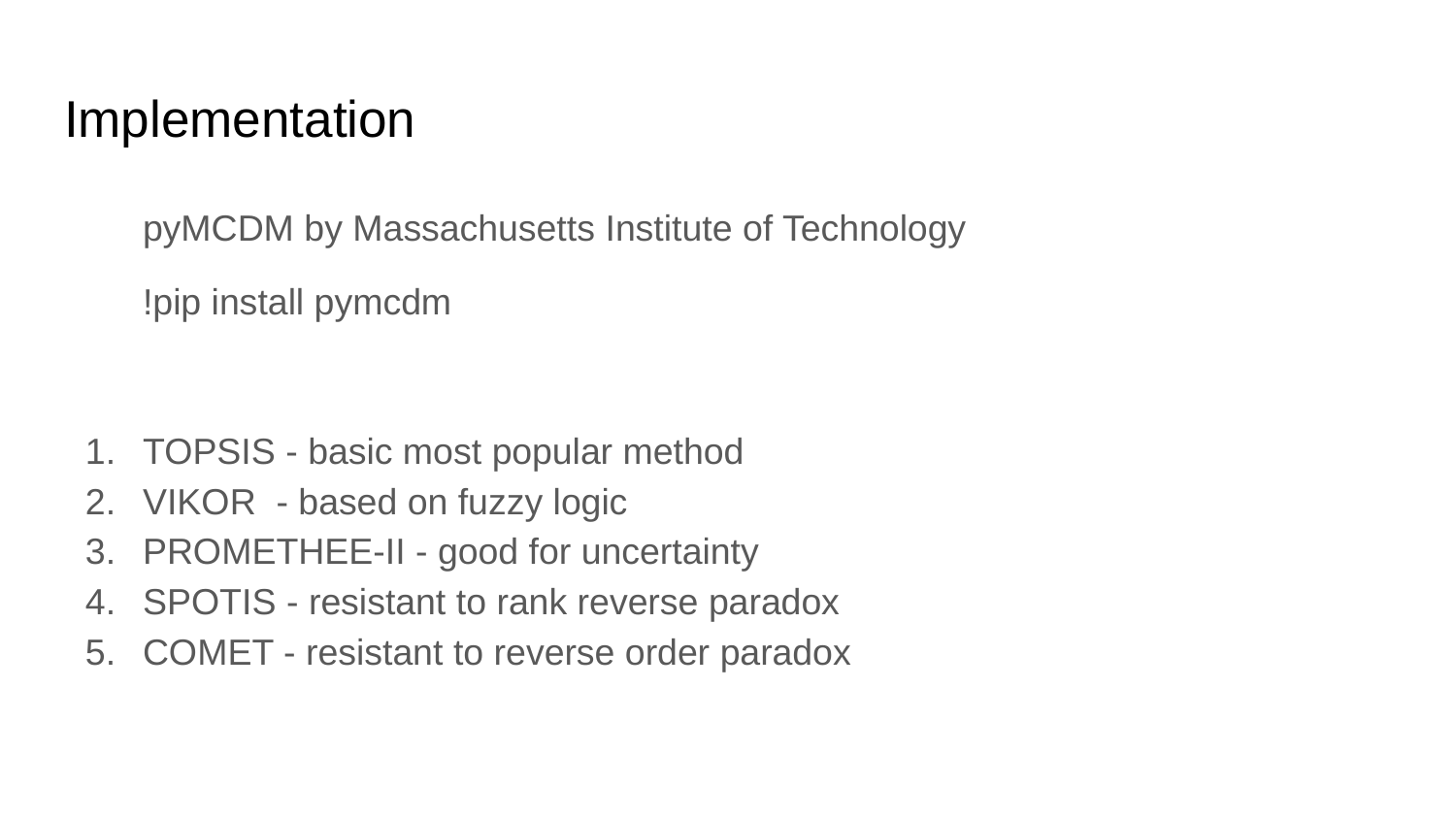

# Implementation
pyMCDM by Massachusetts Institute of Technology
!pip install pymcdm

TOPSIS - basic most popular method
VIKOR  - based on fuzzy logic
PROMETHEE-II - good for uncertainty
SPOTIS - resistant to rank reverse paradox
COMET - resistant to reverse order paradox